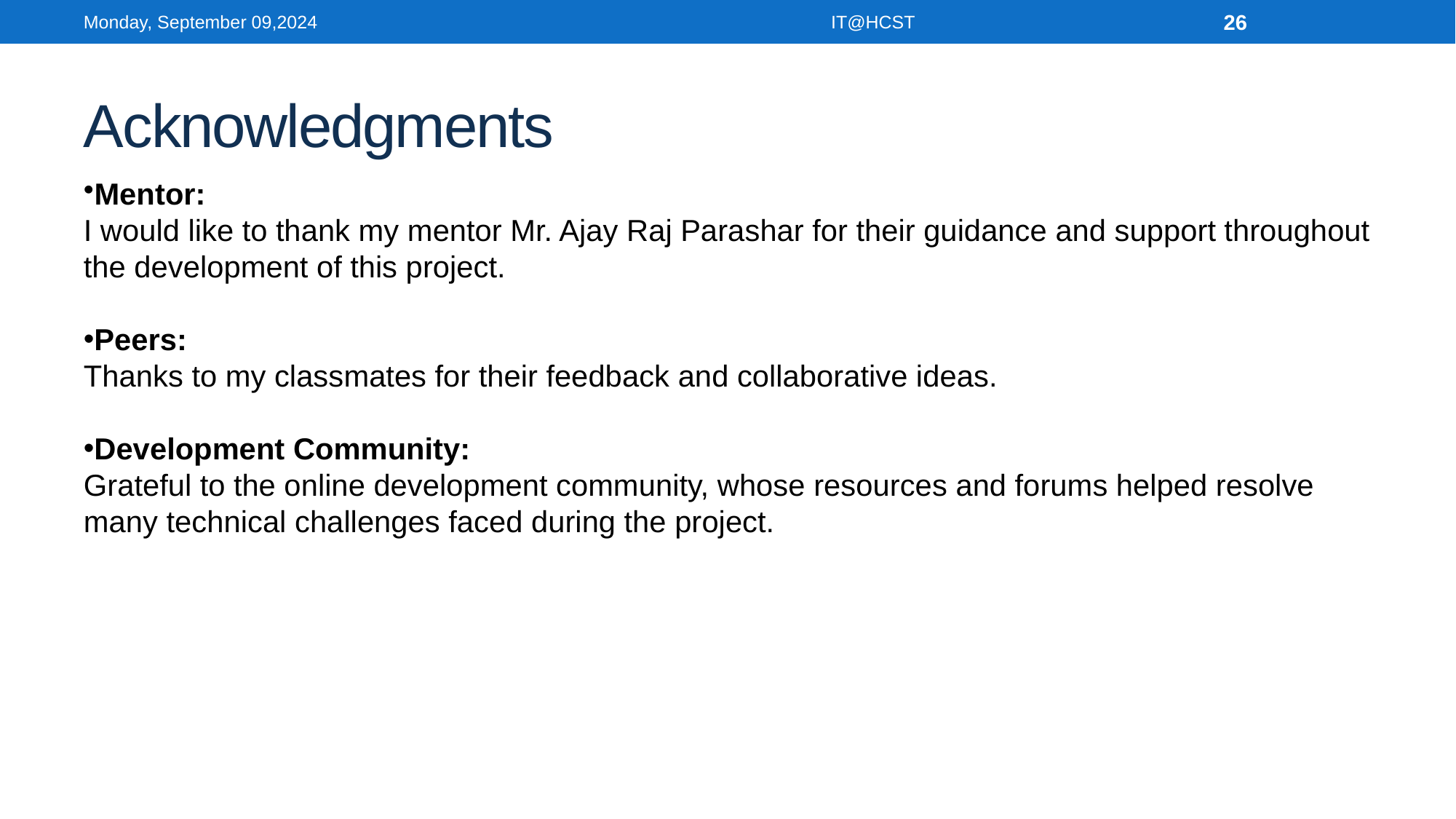

Monday, September 09,2024
IT@HCST
26
# Acknowledgments
Mentor:
I would like to thank my mentor Mr. Ajay Raj Parashar for their guidance and support throughout the development of this project.

Peers:
Thanks to my classmates for their feedback and collaborative ideas.

Development Community:
Grateful to the online development community, whose resources and forums helped resolve many technical challenges faced during the project.